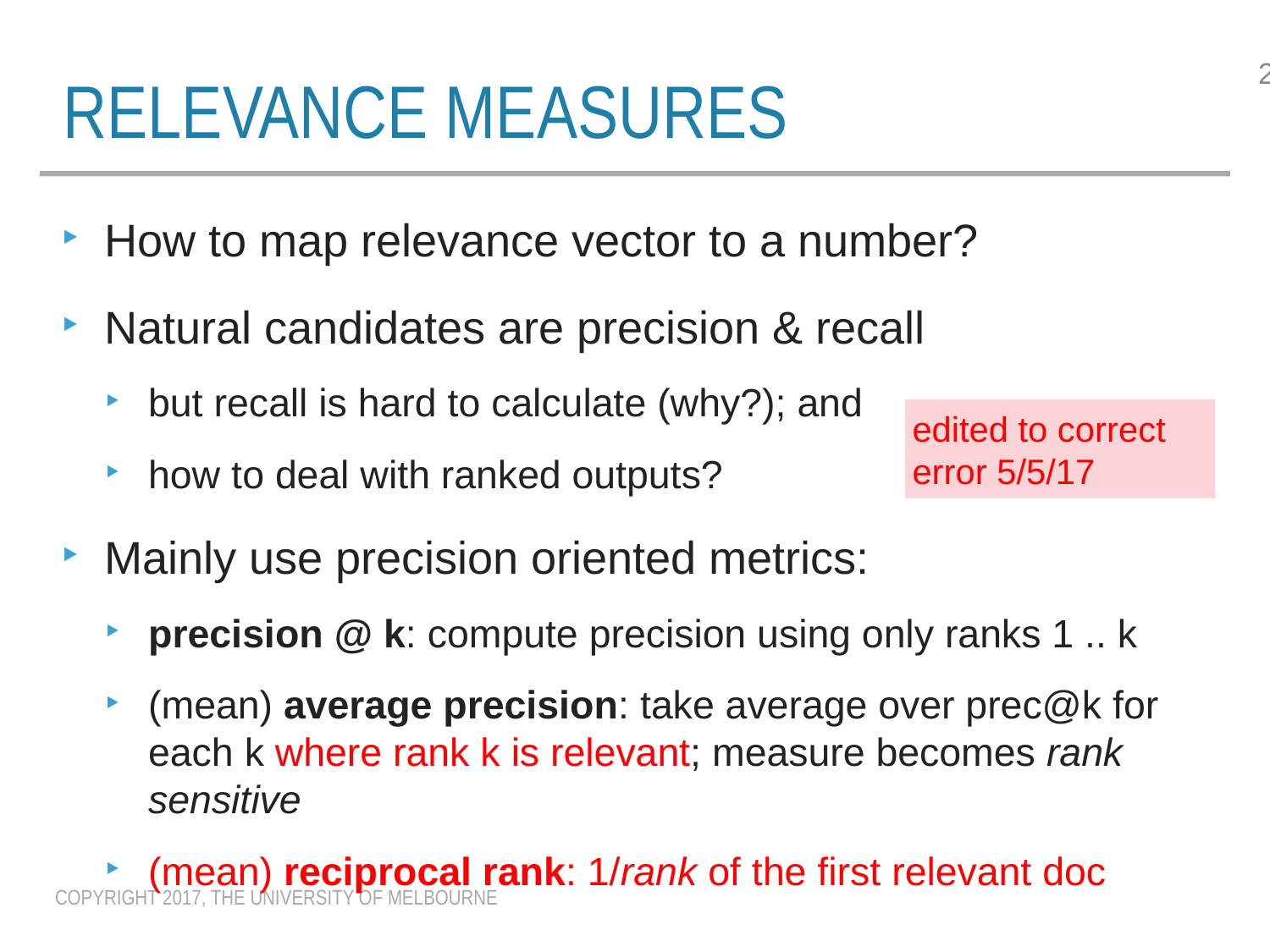

# relevance measures
How to map relevance vector to a number?
Natural candidates are precision & recall
but recall is hard to calculate (why?); and
how to deal with ranked outputs?
Mainly use precision oriented metrics:
precision @ k: compute precision using only ranks 1 .. k
(mean) average precision: take average over prec@k for each k where rank k is relevant; measure becomes rank sensitive
(mean) reciprocal rank: 1/rank of the first relevant doc
edited to correct
error 5/5/17